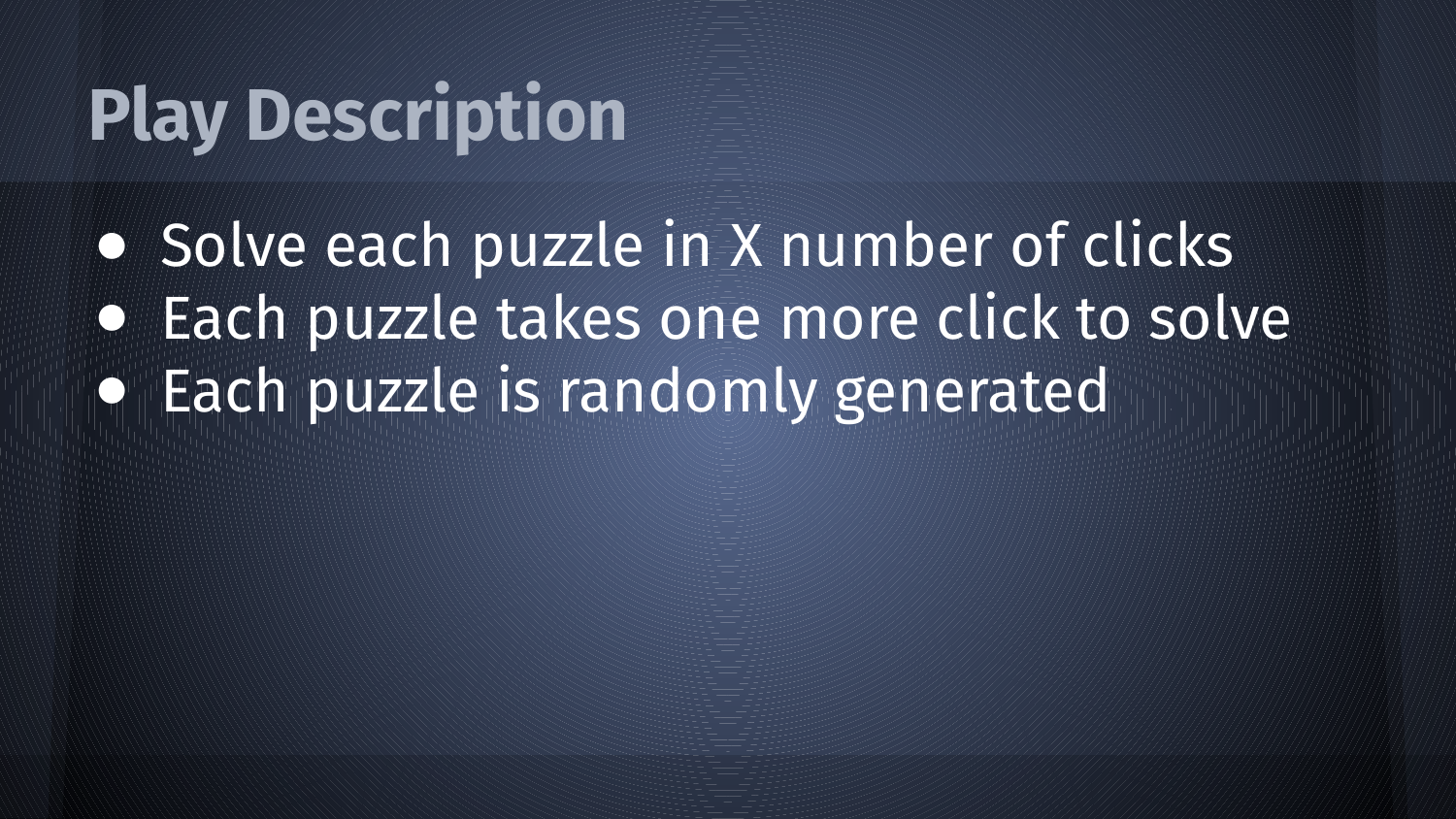

# Play Description
Solve each puzzle in X number of clicks
Each puzzle takes one more click to solve
Each puzzle is randomly generated